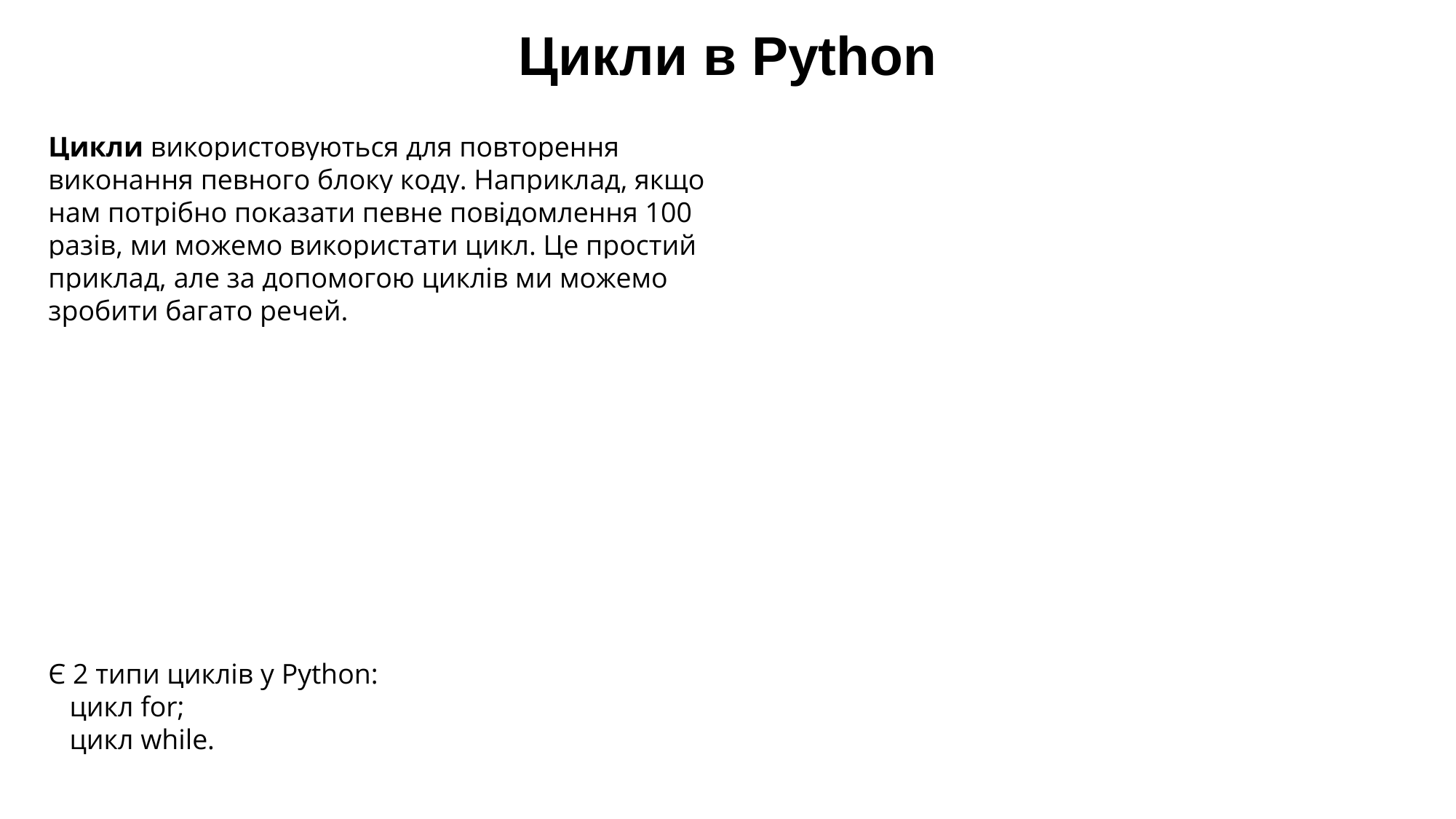

Цикли в Python
Цикли використовуються для повторення виконання певного блоку коду. Наприклад, якщо нам потрібно показати певне повідомлення 100 разів, ми можемо використати цикл. Це простий приклад, але за допомогою циклів ми можемо зробити багато речей.
Є 2 типи циклів у Python:
   цикл for;
   цикл while.